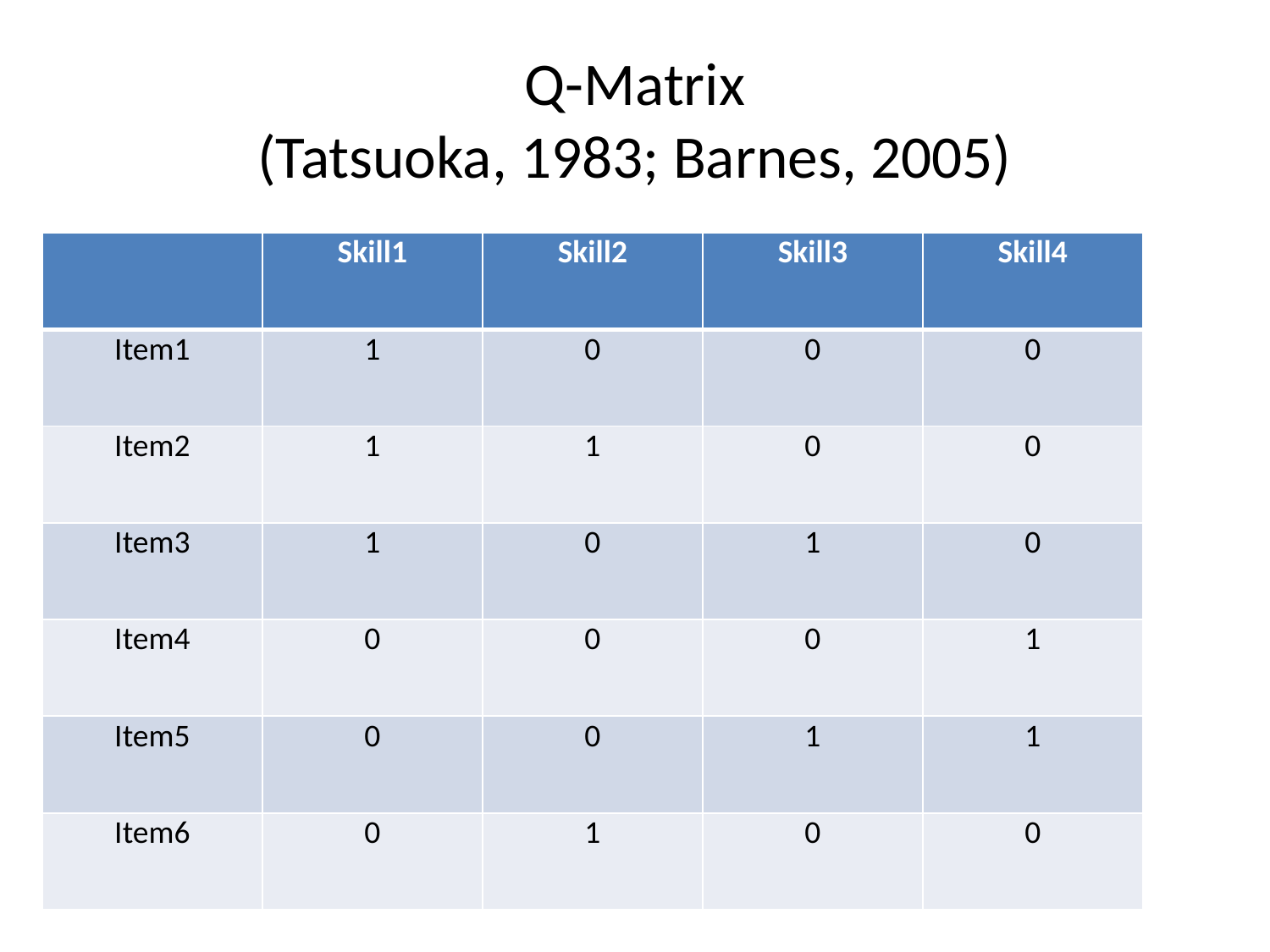

# Q-Matrix (Tatsuoka, 1983; Barnes, 2005)
|  | Skill1 | Skill2 | Skill3 | Skill4 |
| --- | --- | --- | --- | --- |
| Item1 | 1 | 0 | 0 | 0 |
| Item2 | 1 | 1 | 0 | 0 |
| Item3 | 1 | 0 | 1 | 0 |
| Item4 | 0 | 0 | 0 | 1 |
| Item5 | 0 | 0 | 1 | 1 |
| Item6 | 0 | 1 | 0 | 0 |